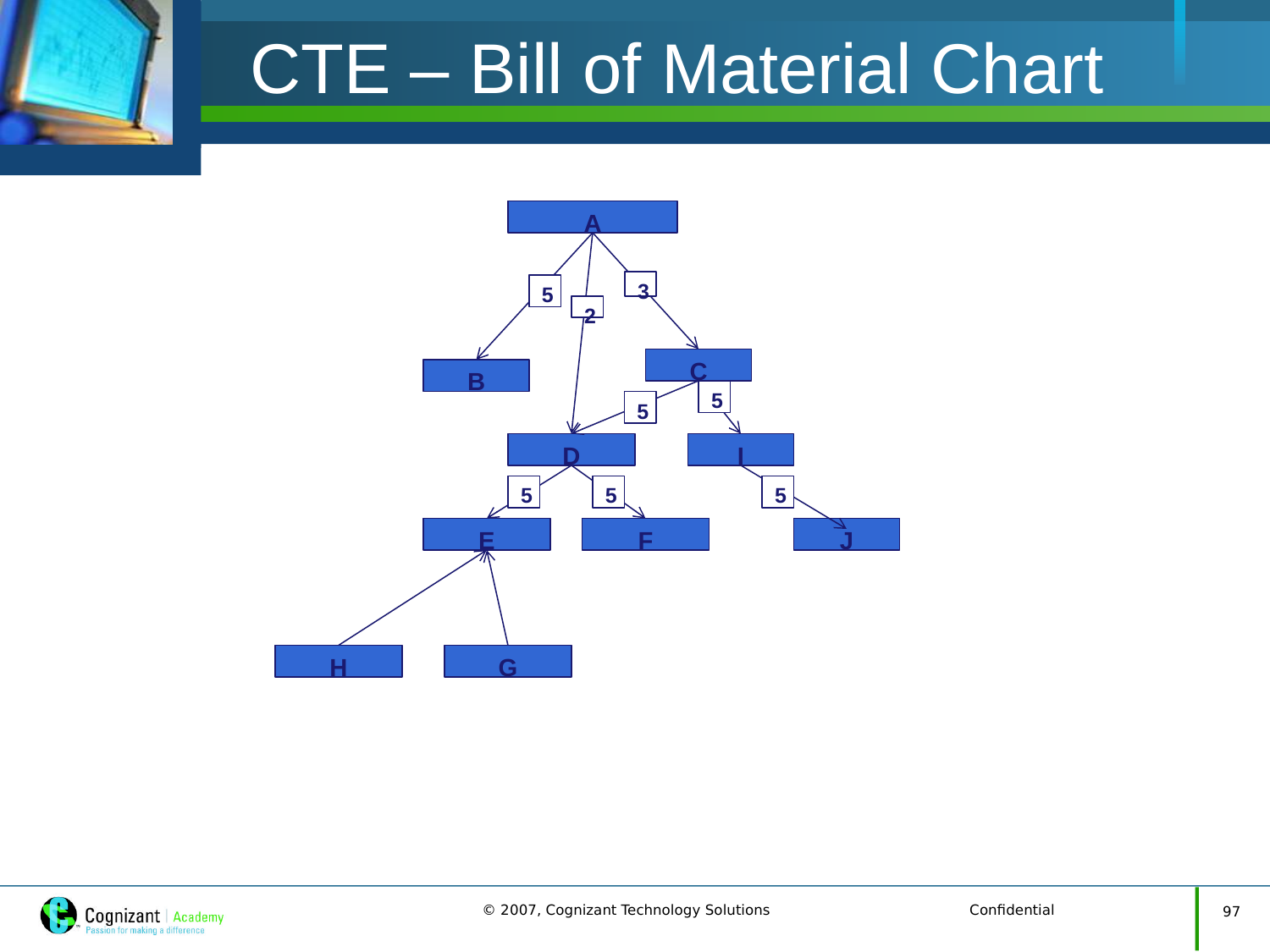

# CTE – Bill of Material Chart

A
3
5
2
C
B
5
5
D
I
5
5
5
E
F
J
H
G
97